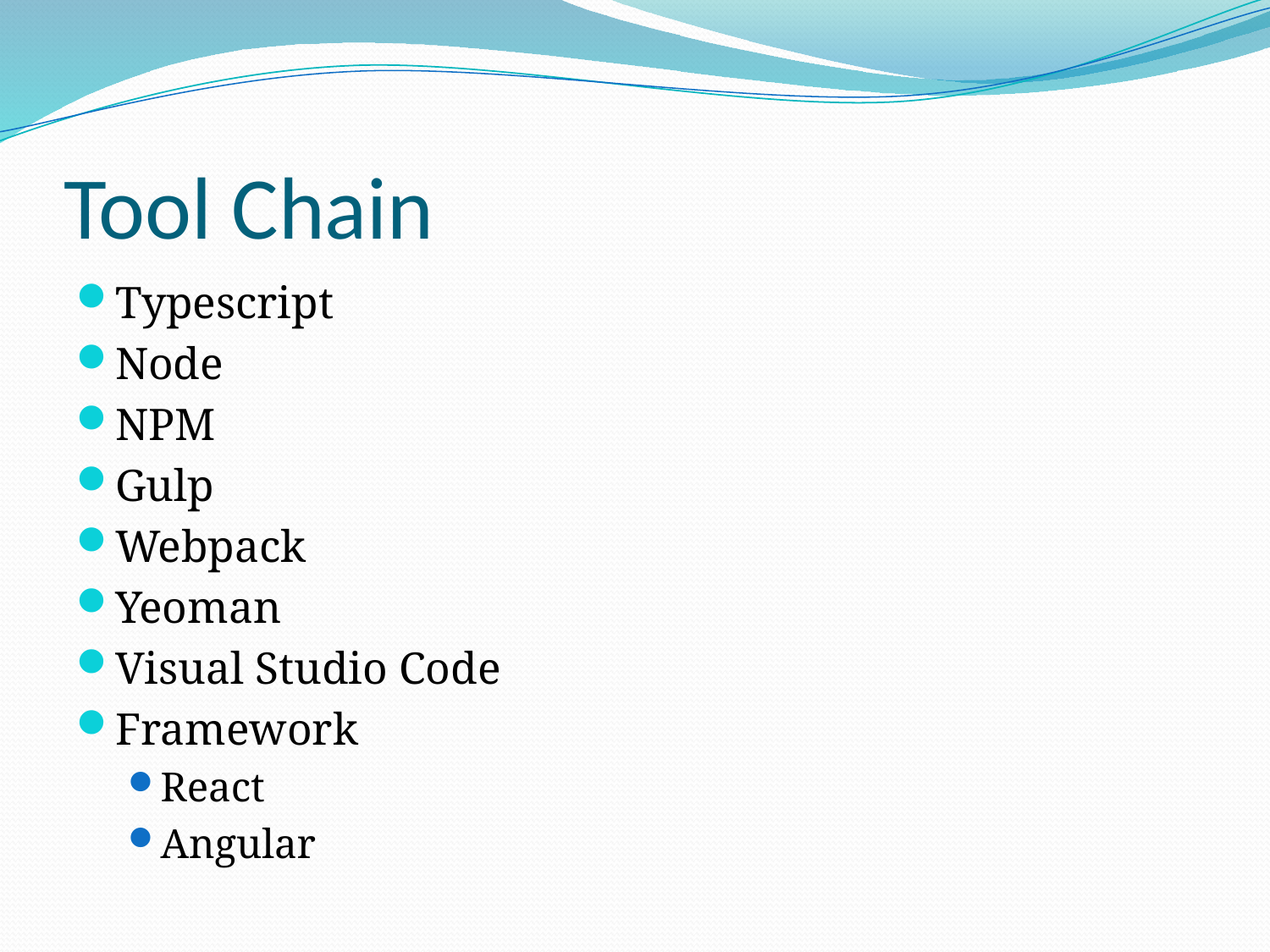

# Tool Chain
Typescript
Node
NPM
Gulp
Webpack
Yeoman
Visual Studio Code
Framework
React
Angular